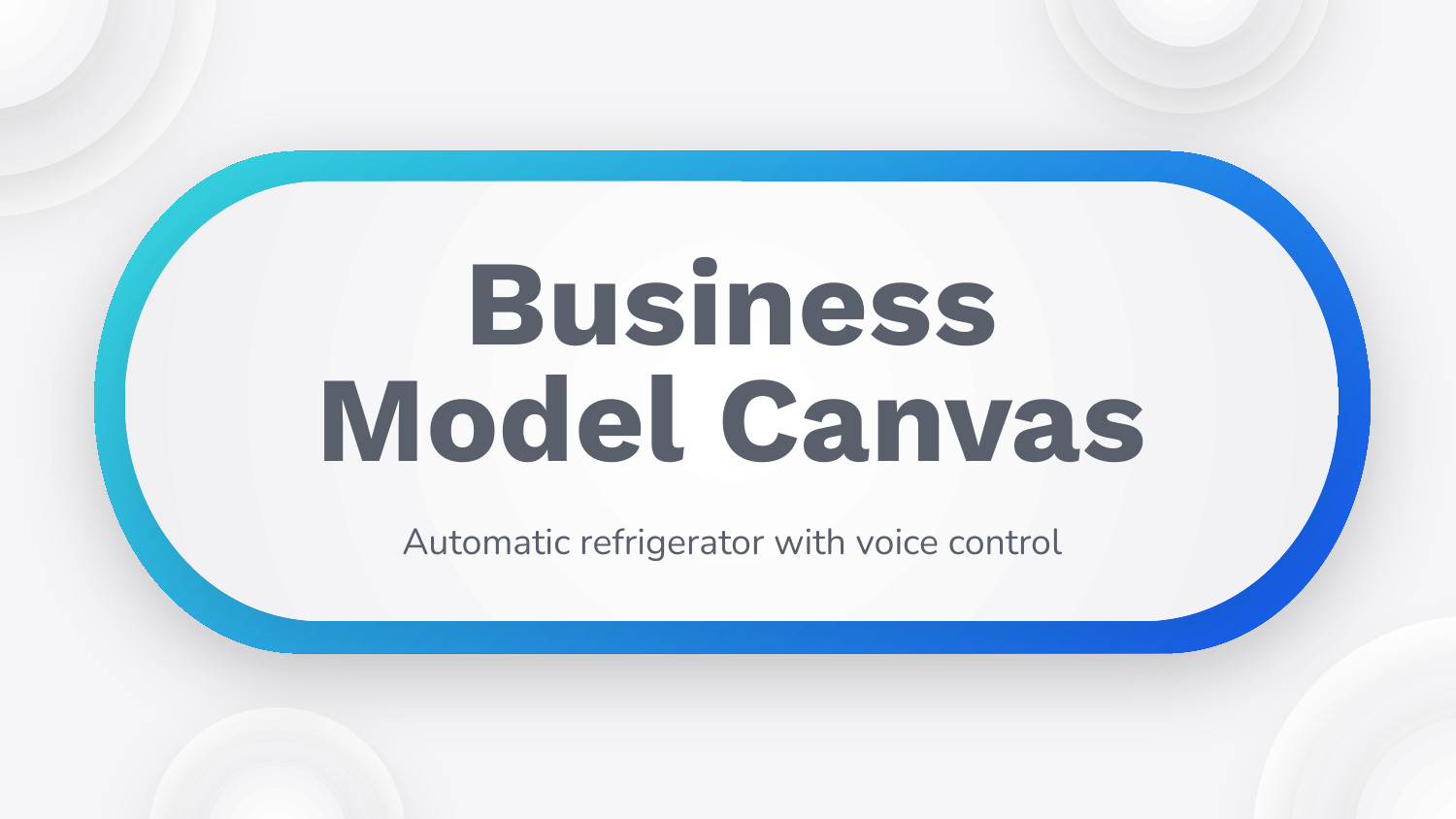

# Business Model Canvas
Automatic refrigerator with voice control